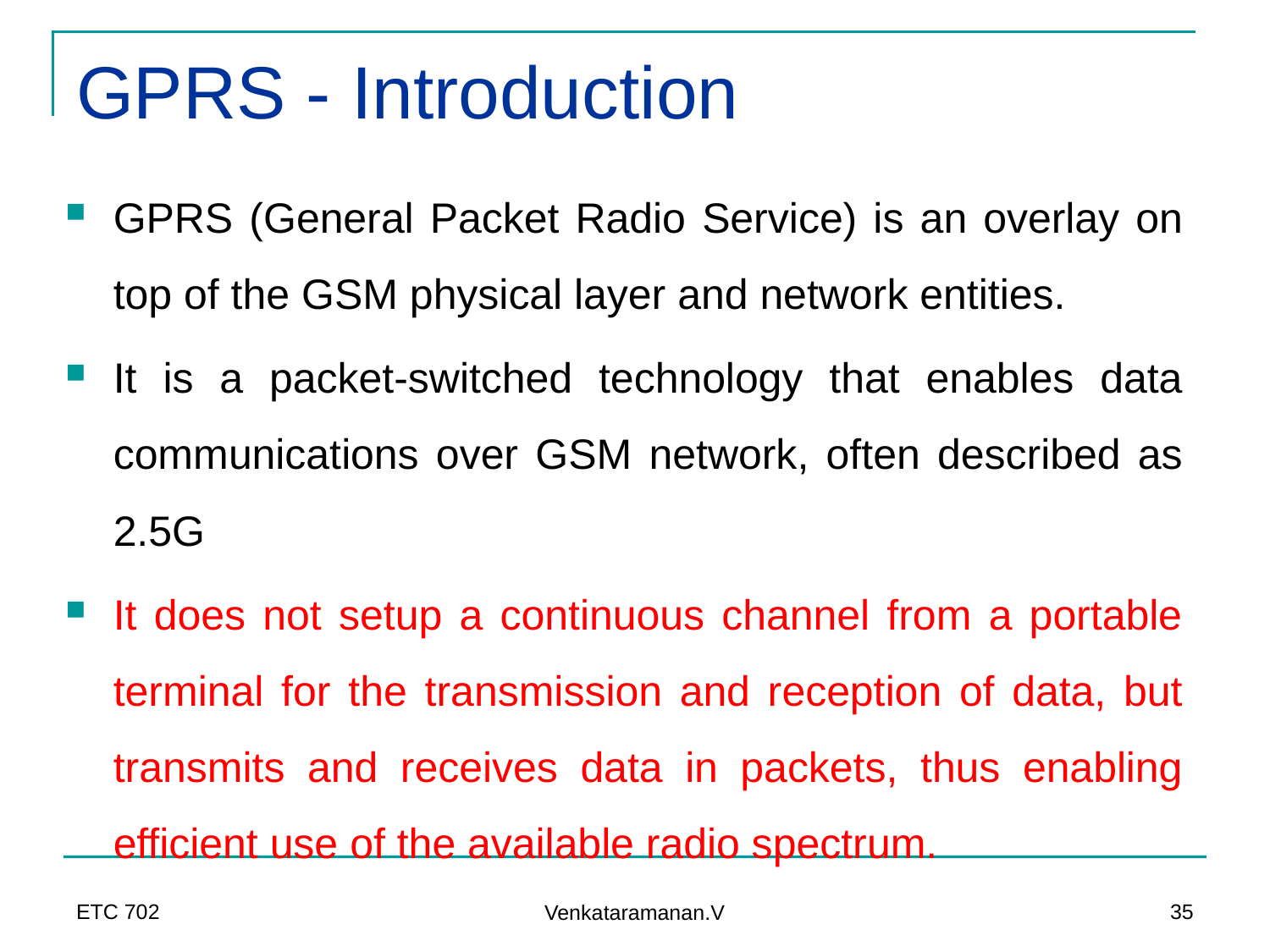

# GPRS - Introduction
GPRS (General Packet Radio Service) is an overlay on top of the GSM physical layer and network entities.
It is a packet-switched technology that enables data communications over GSM network, often described as 2.5G
It does not setup a continuous channel from a portable terminal for the transmission and reception of data, but transmits and receives data in packets, thus enabling efficient use of the available radio spectrum.
ETC 702
35
Venkataramanan.V